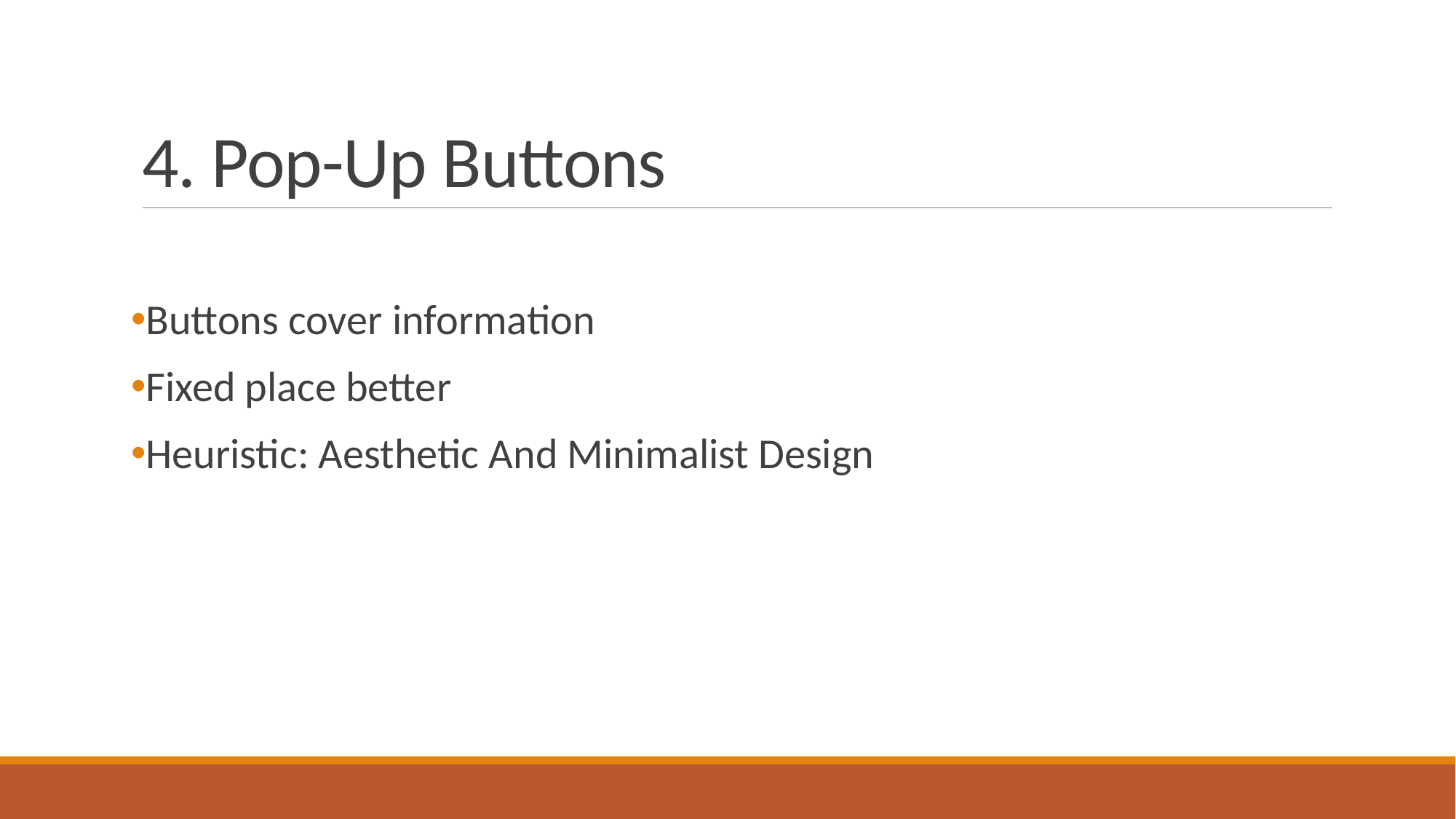

# 4. Pop-Up Buttons

Buttons cover information
Fixed place better
Heuristic: Aesthetic And Minimalist Design